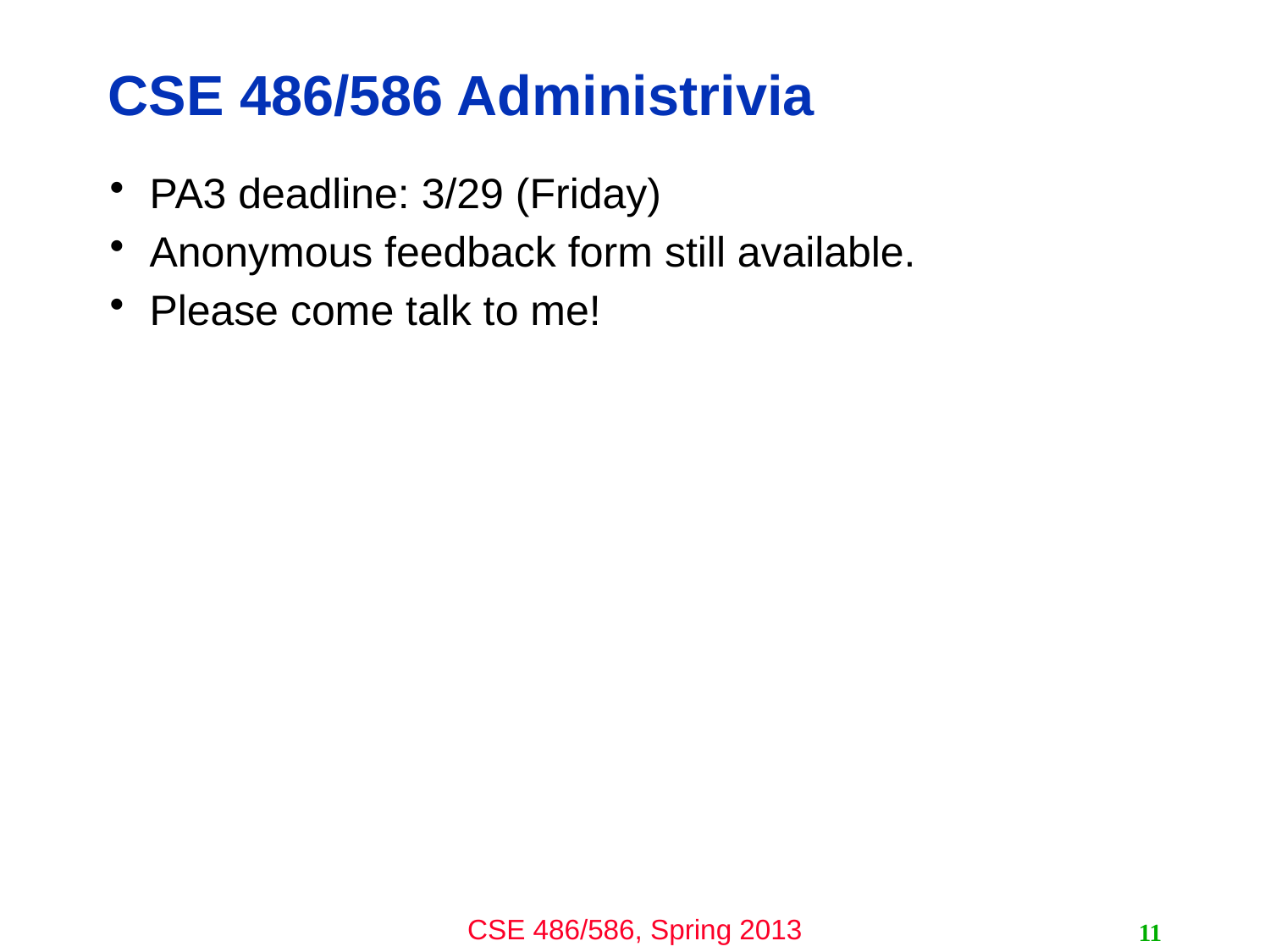

# CSE 486/586 Administrivia
PA3 deadline: 3/29 (Friday)
Anonymous feedback form still available.
Please come talk to me!
11